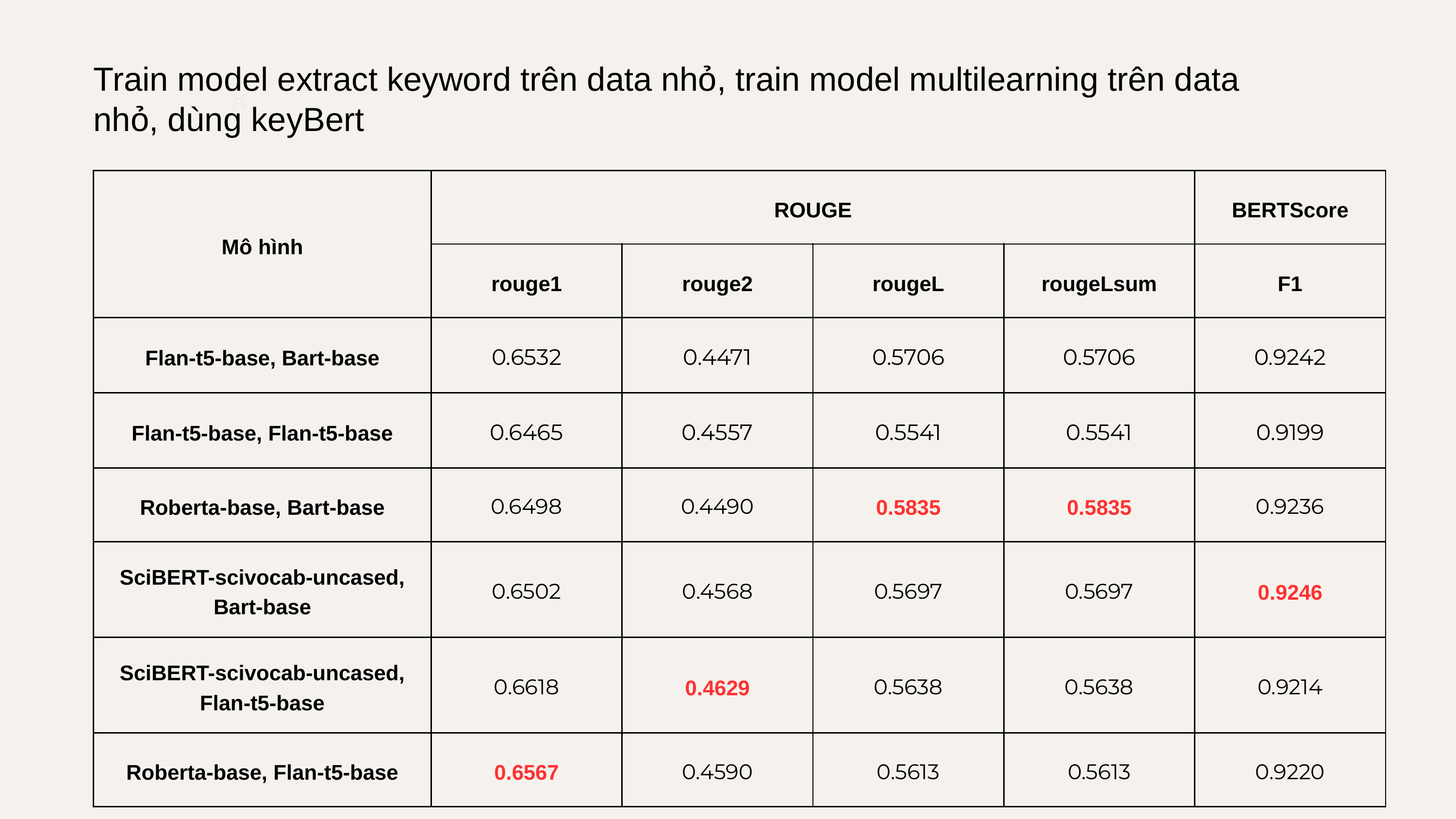

Train model extract keyword trên data nhỏ, train model multilearning trên data nhỏ, dùng keyBert

| Mô hình | ROUGE | ROUGE | ROUGE | ROUGE | BERTScore |
| --- | --- | --- | --- | --- | --- |
| Mô hình | rouge1 | rouge2 | rougeL | rougeLsum | F1 |
| Flan-t5-base, Bart-base | 0.6532 | 0.4471 | 0.5706 | 0.5706 | 0.9242 |
| Flan-t5-base, Flan-t5-base | 0.6465 | 0.4557 | 0.5541 | 0.5541 | 0.9199 |
| Roberta-base, Bart-base | 0.6498 | 0.4490 | 0.5835 | 0.5835 | 0.9236 |
| SciBERT-scivocab-uncased, Bart-base | 0.6502 | 0.4568 | 0.5697 | 0.5697 | 0.9246 |
| SciBERT-scivocab-uncased, Flan-t5-base | 0.6618 | 0.4629 | 0.5638 | 0.5638 | 0.9214 |
| Roberta-base, Flan-t5-base | 0.6567 | 0.4590 | 0.5613 | 0.5613 | 0.9220 |